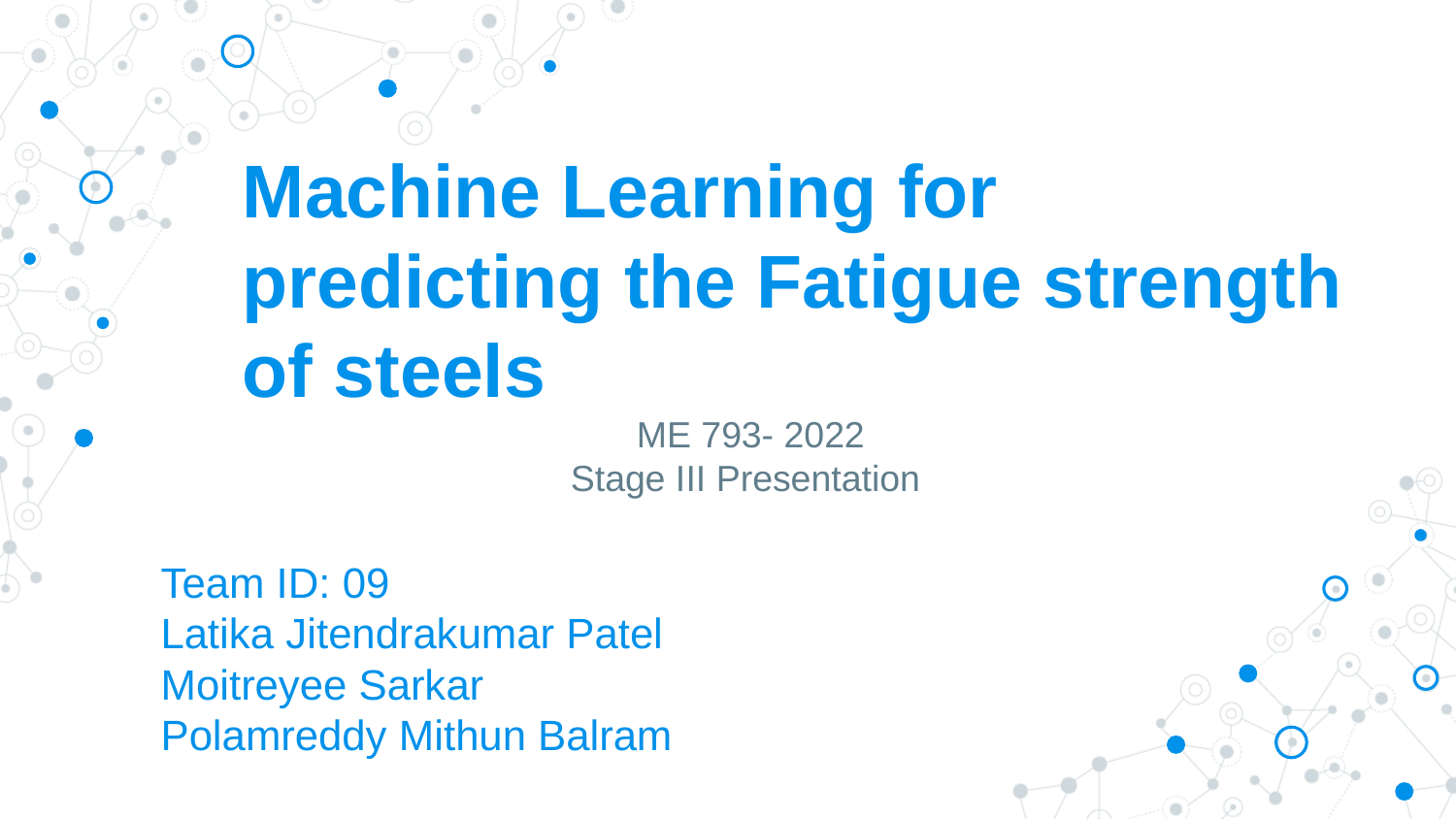

# Machine Learning for
predicting the Fatigue strength of steels
ME 793- 2022
Stage III Presentation
Team ID: 09
Latika Jitendrakumar Patel
Moitreyee Sarkar
Polamreddy Mithun Balram